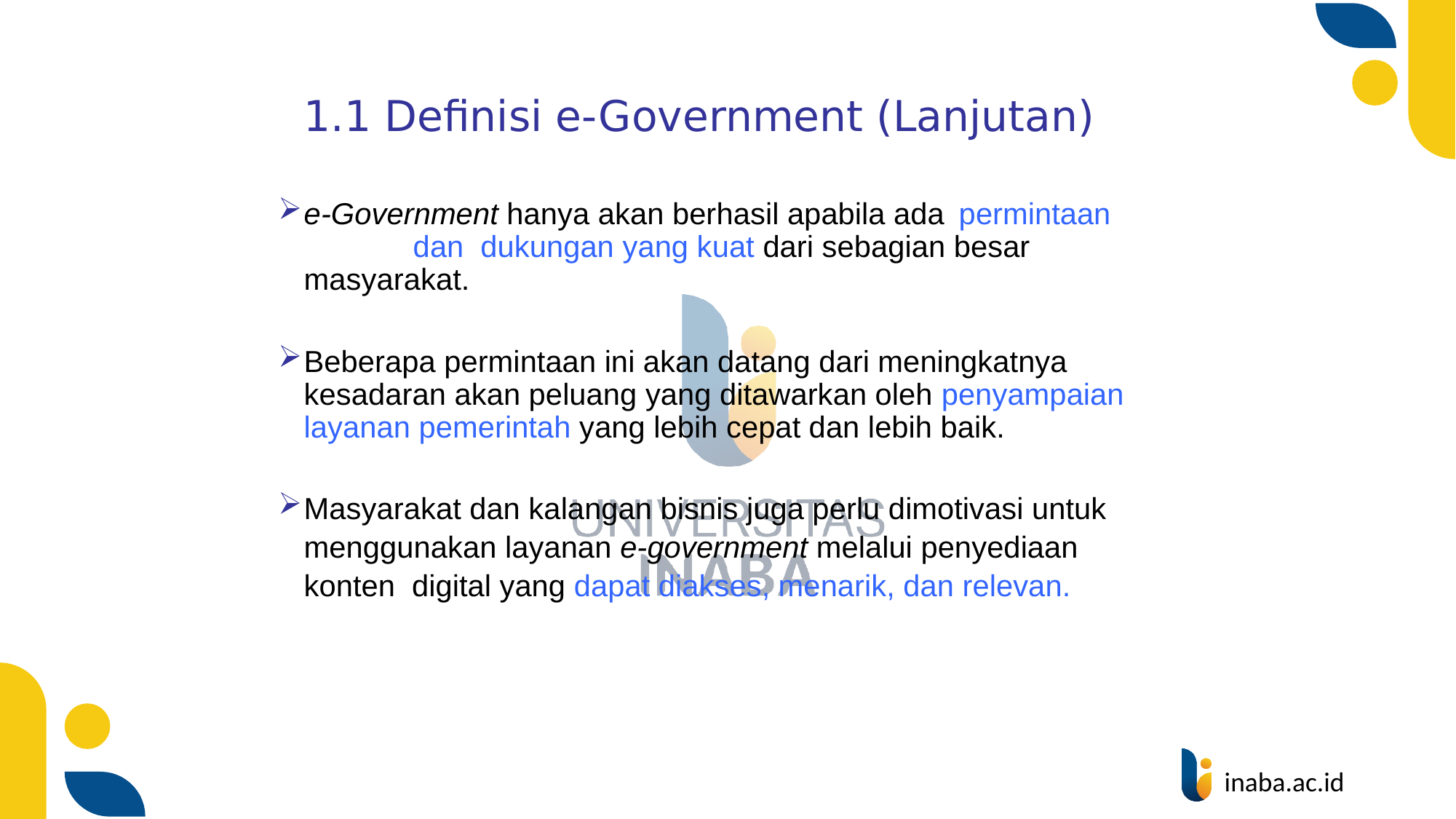

1.1 Definisi e-Government (Lanjutan)

e-Government hanya akan berhasil apabila ada	permintaan	dan  dukungan yang kuat dari sebagian besar masyarakat.

Beberapa permintaan ini akan datang dari meningkatnya  kesadaran akan peluang yang ditawarkan oleh penyampaian  layanan pemerintah yang lebih cepat dan lebih baik.

Masyarakat dan kalangan bisnis juga perlu dimotivasi untuk  menggunakan layanan e-government melalui penyediaan konten  digital yang dapat diakses, menarik, dan relevan.